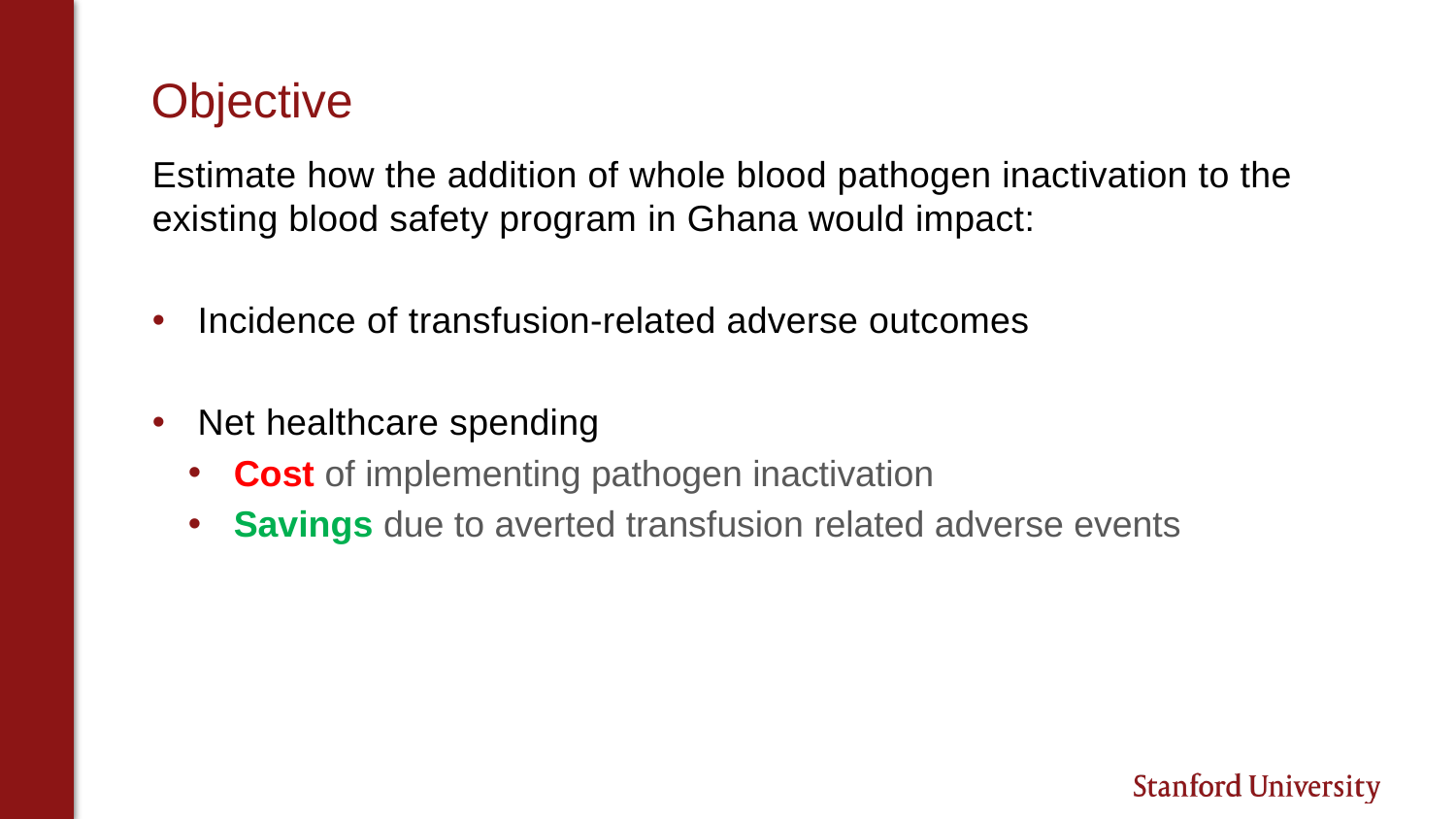

# Objective
Estimate how the addition of whole blood pathogen inactivation to the existing blood safety program in Ghana would impact:

Incidence of transfusion-related adverse outcomes

Net healthcare spending
Cost of implementing pathogen inactivation
Savings due to averted transfusion related adverse events